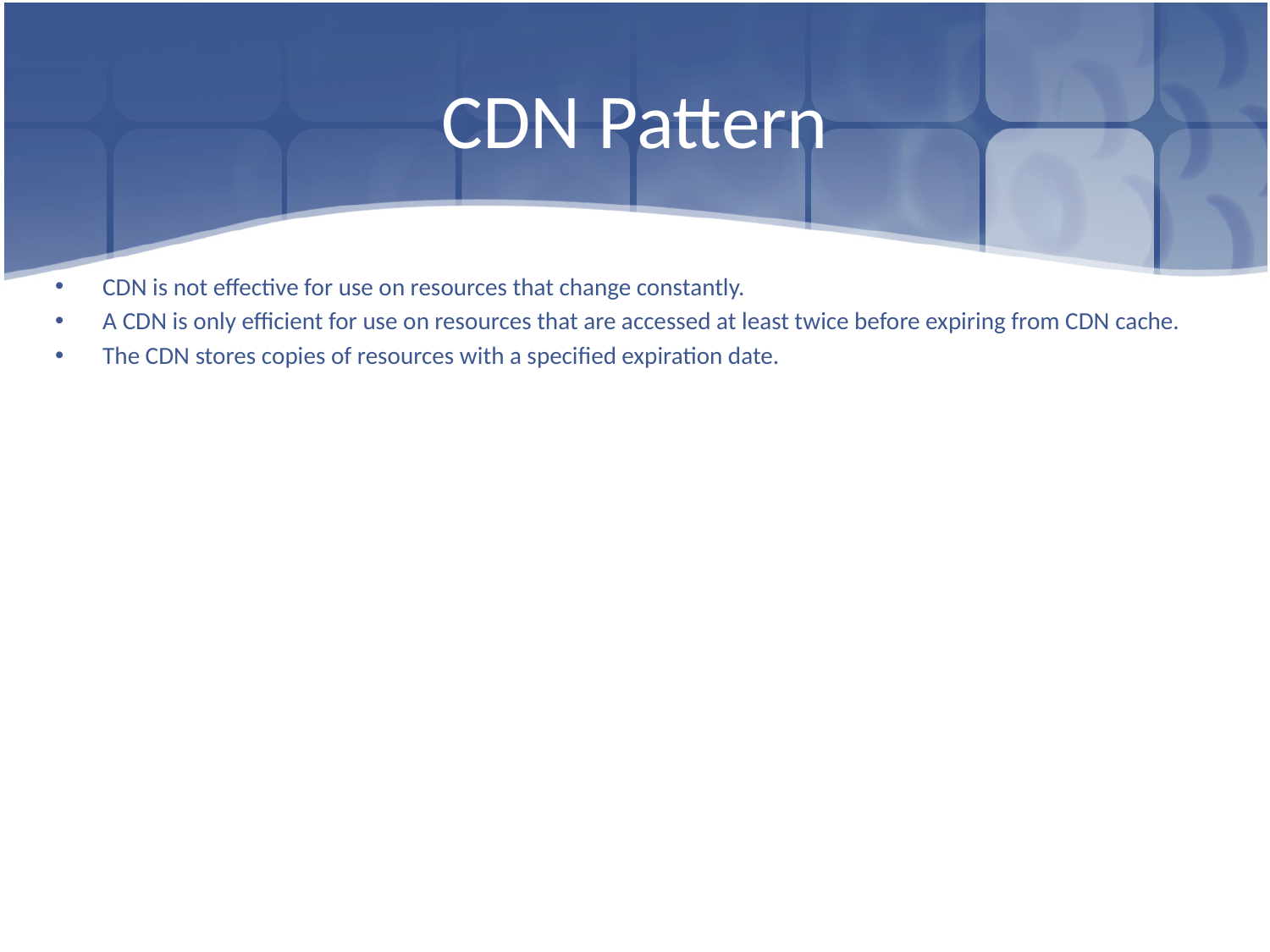

# CDN Pattern
CDN is not effective for use on resources that change constantly.
A CDN is only efficient for use on resources that are accessed at least twice before expiring from CDN cache.
The CDN stores copies of resources with a specified expiration date.